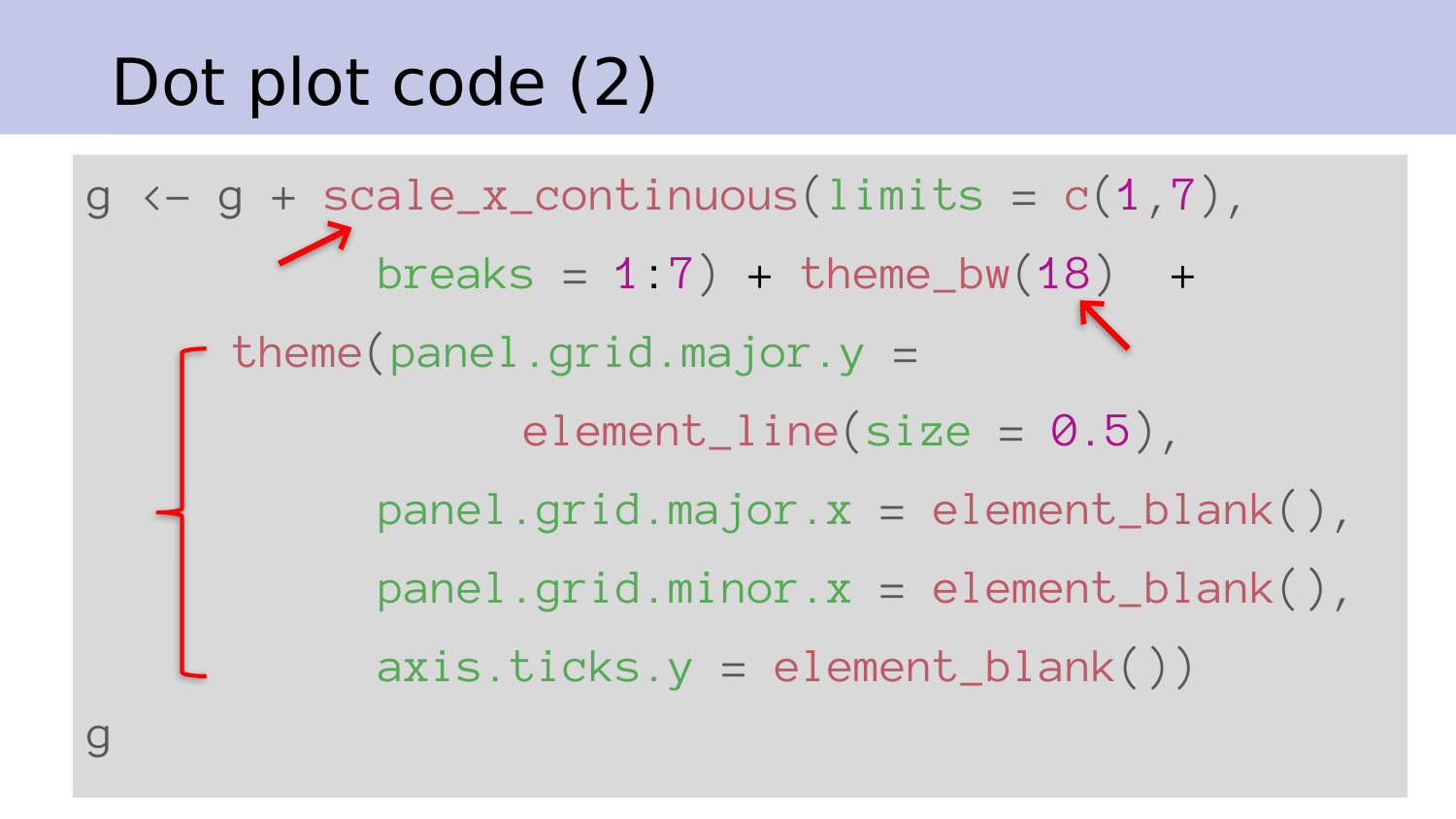

# Dot plot code (2)
g <- g + scale_x_continuous(limits = c(1,7),
		breaks = 1:7) + theme_bw(18)  +
	theme(panel.grid.major.y =
			element_line(size = 0.5),
		panel.grid.major.x = element_blank(),
		panel.grid.minor.x = element_blank(),
		axis.ticks.y = element_blank())
g

31